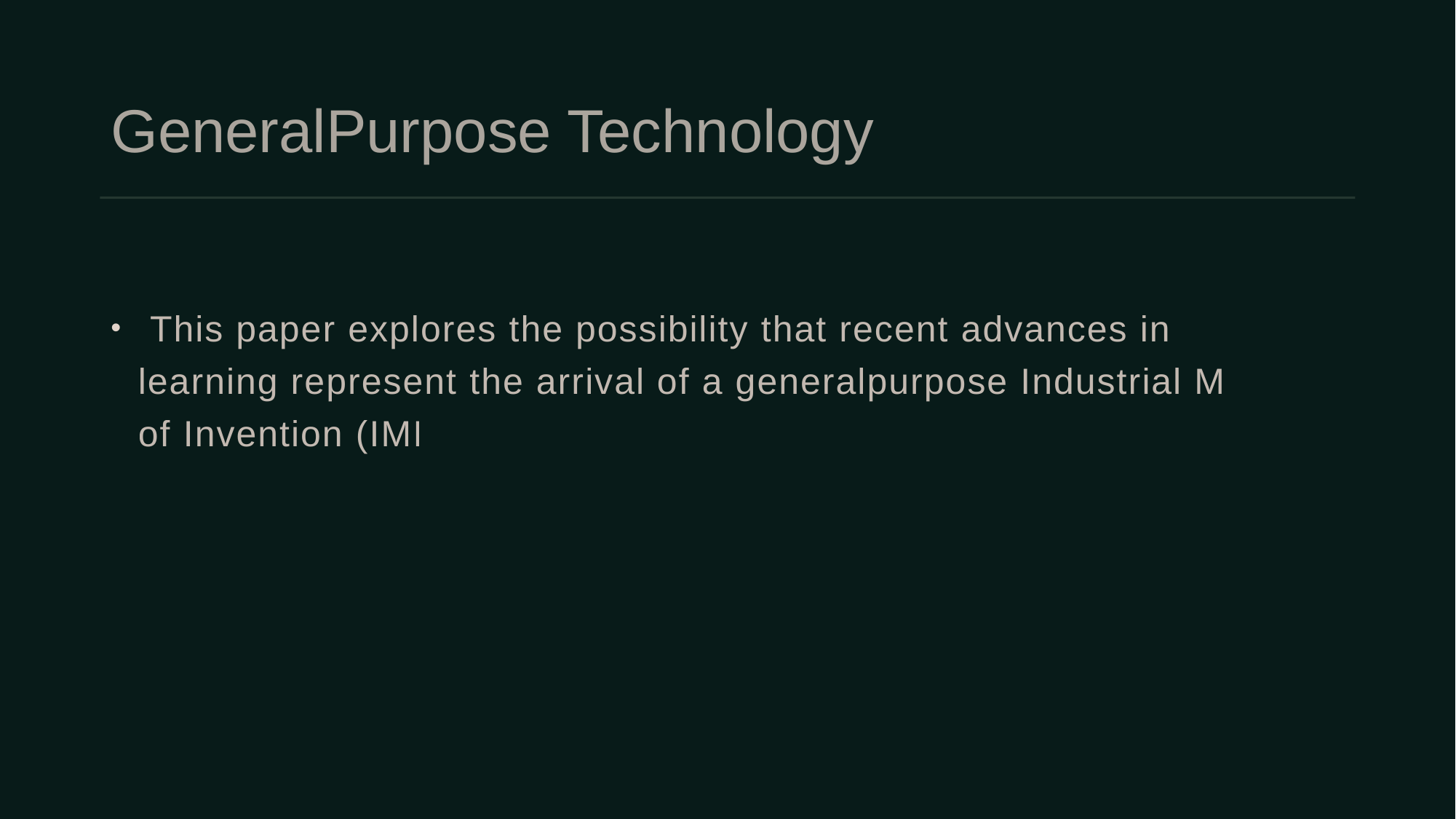

# GeneralPurpose Technology
 This paper explores the possibility that recent advances in deep learning represent the arrival of a generalpurpose Industrial Method of Invention (IMI).